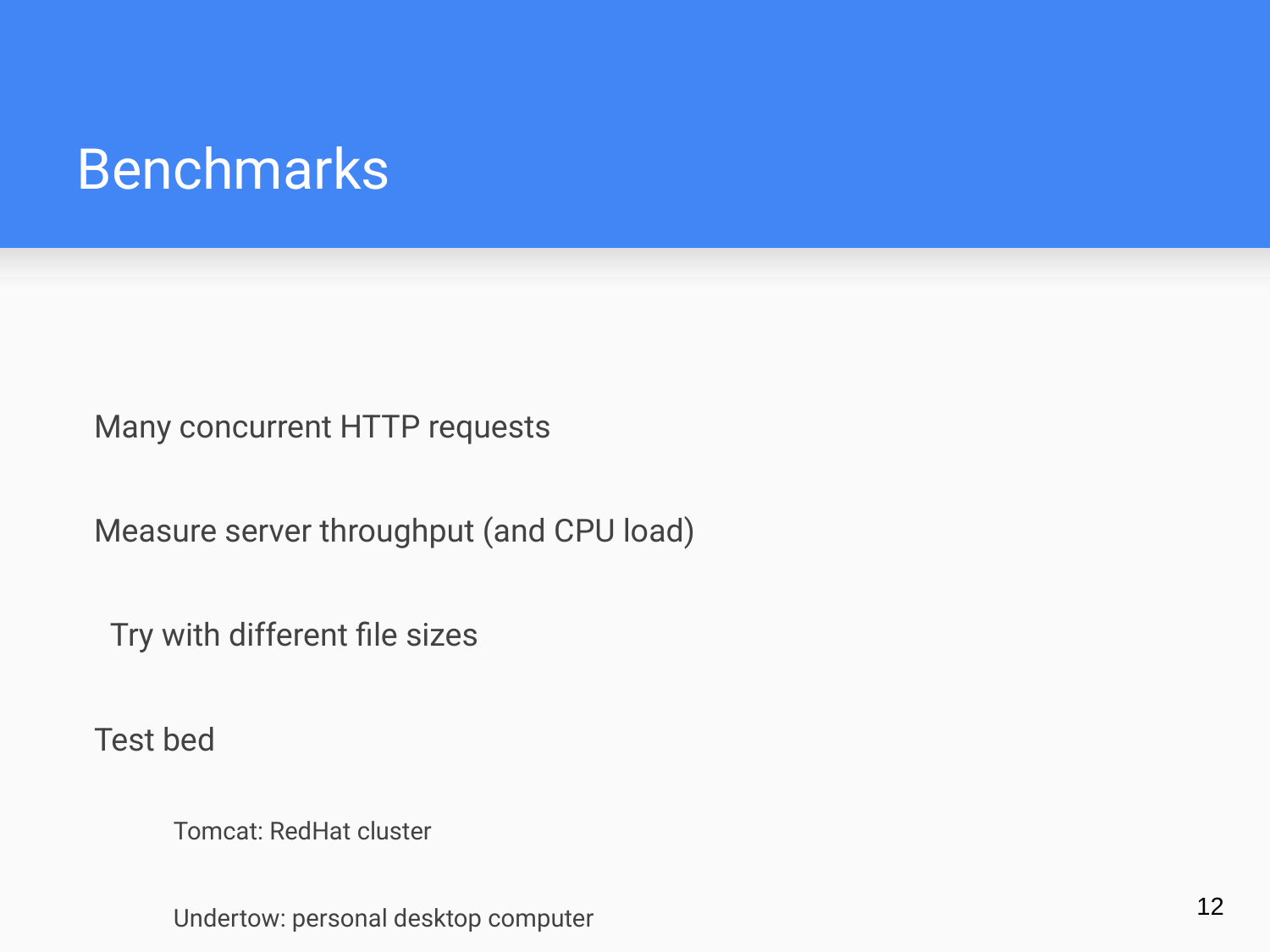

# Benchmarks
Many concurrent HTTP requests
Measure server throughput (and CPU load)
Try with different file sizes
Test bed
Tomcat: RedHat cluster
Undertow: personal desktop computer

12